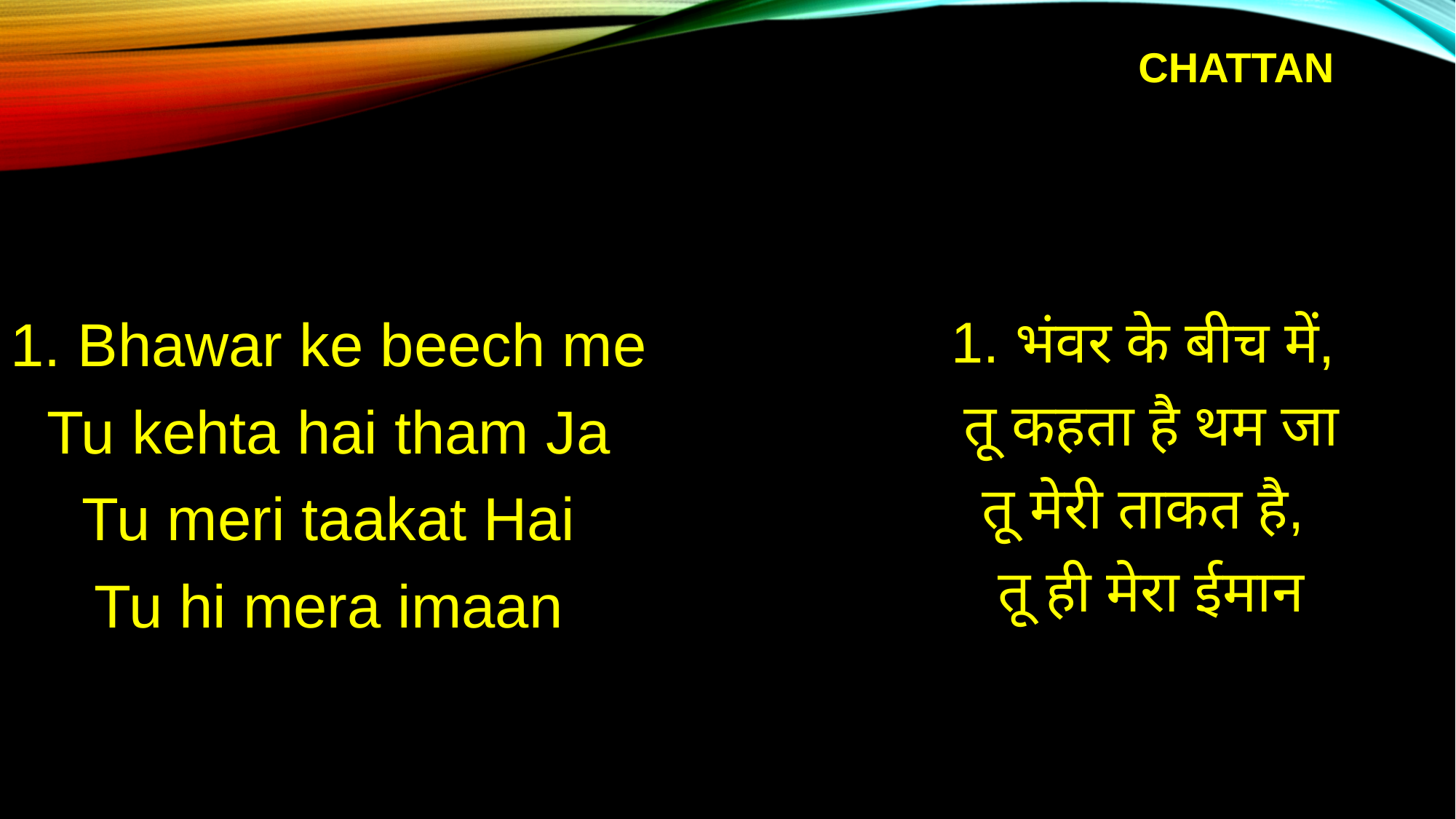

# Chattan
1. Bhawar ke beech me
Tu kehta hai tham Ja
Tu meri taakat Hai
Tu hi mera imaan
1. भंवर के बीच में,
तू कहता है थम जा
तू मेरी ताकत है,
तू ही मेरा ईमान